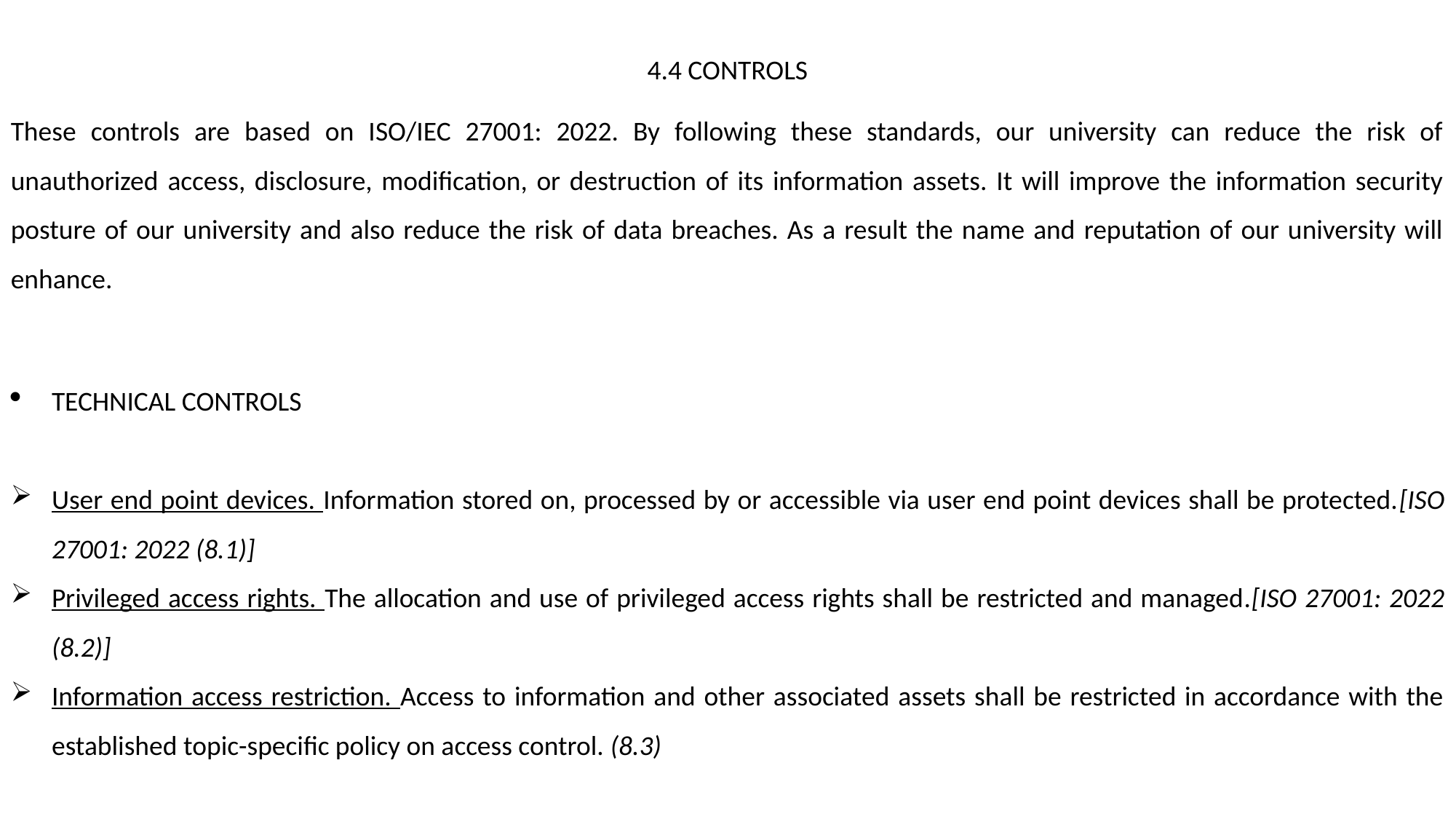

4.4 CONTROLS
These controls are based on ISO/IEC 27001: 2022. By following these standards, our university can reduce the risk of unauthorized access, disclosure, modification, or destruction of its information assets. It will improve the information security posture of our university and also reduce the risk of data breaches. As a result the name and reputation of our university will enhance.

TECHNICAL CONTROLS

User end point devices. Information stored on, processed by or accessible via user end point devices shall be protected.[ISO 27001: 2022 (8.1)]
Privileged access rights. The allocation and use of privileged access rights shall be restricted and managed.[ISO 27001: 2022 (8.2)]
Information access restriction. Access to information and other associated assets shall be restricted in accordance with the established topic-specific policy on access control. (8.3)